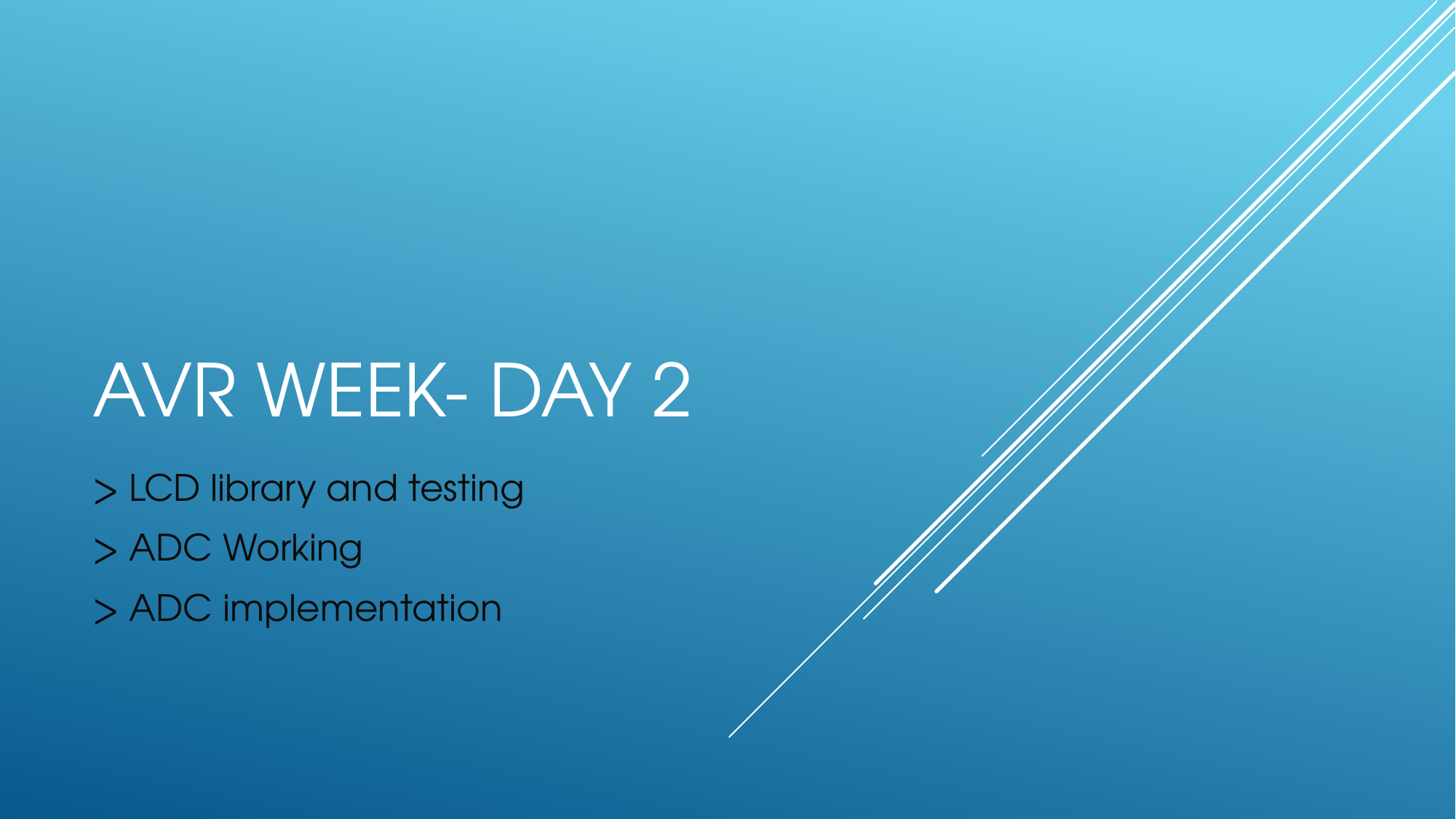

# AVR Week- Day 2
> LCD library and testing
> ADC Working
> ADC implementation